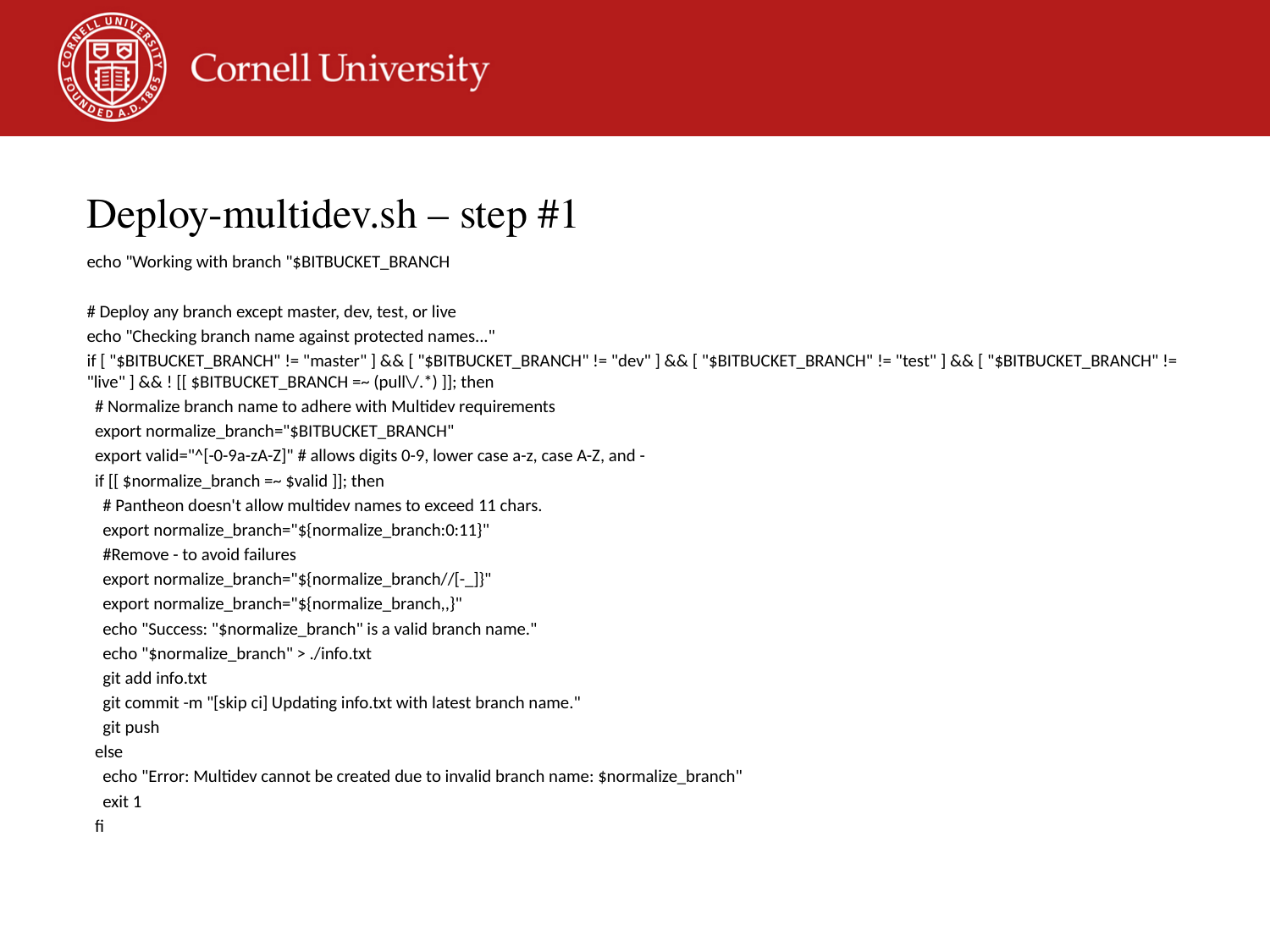

Deploy-multidev.sh – step #1
echo "Working with branch "$BITBUCKET_BRANCH

# Deploy any branch except master, dev, test, or live
echo "Checking branch name against protected names..."
if [ "$BITBUCKET_BRANCH" != "master" ] && [ "$BITBUCKET_BRANCH" != "dev" ] && [ "$BITBUCKET_BRANCH" != "test" ] && [ "$BITBUCKET_BRANCH" != "live" ] && ! [[ $BITBUCKET_BRANCH =~ (pull\/.*) ]]; then
  # Normalize branch name to adhere with Multidev requirements
  export normalize_branch="$BITBUCKET_BRANCH"
  export valid="^[-0-9a-zA-Z]" # allows digits 0-9, lower case a-z, case A-Z, and -
  if [[ $normalize_branch =~ $valid ]]; then
    # Pantheon doesn't allow multidev names to exceed 11 chars.
    export normalize_branch="${normalize_branch:0:11}"
    #Remove - to avoid failures
    export normalize_branch="${normalize_branch//[-_]}"
    export normalize_branch="${normalize_branch,,}"
    echo "Success: "$normalize_branch" is a valid branch name."
    echo "$normalize_branch" > ./info.txt
    git add info.txt
    git commit -m "[skip ci] Updating info.txt with latest branch name."
    git push
  else
    echo "Error: Multidev cannot be created due to invalid branch name: $normalize_branch"
    exit 1
  fi